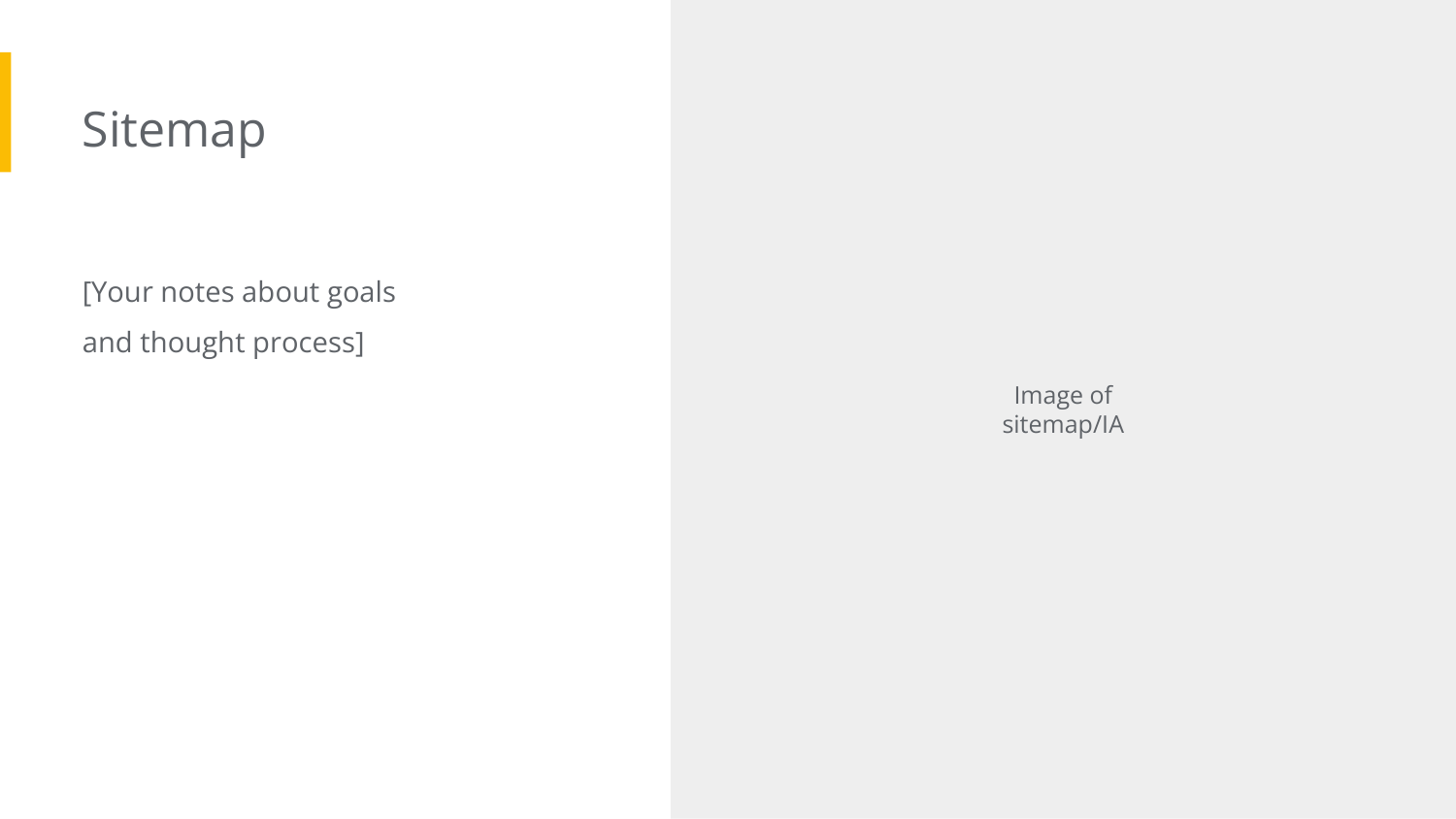

Sitemap
[Your notes about goals and thought process]
Image of sitemap/IA